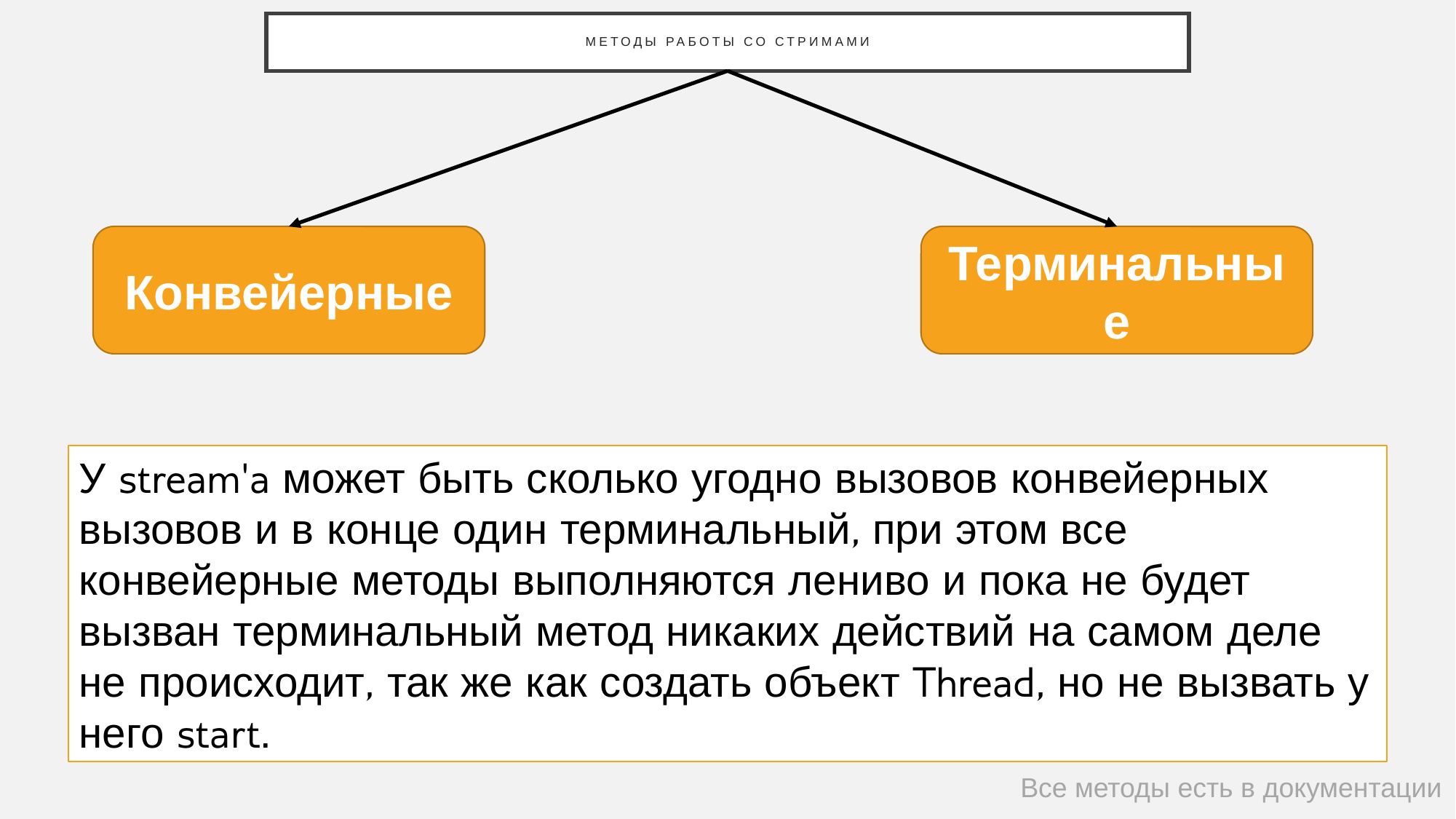

# Методы работы со стримами
Конвейерные
Терминальные
У stream'a может быть сколько угодно вызовов конвейерных вызовов и в конце один терминальный, при этом все конвейерные методы выполняются лениво и пока не будет вызван терминальный метод никаких действий на самом деле не происходит, так же как создать объект Thread, но не вызвать у него start.
Все методы есть в документации